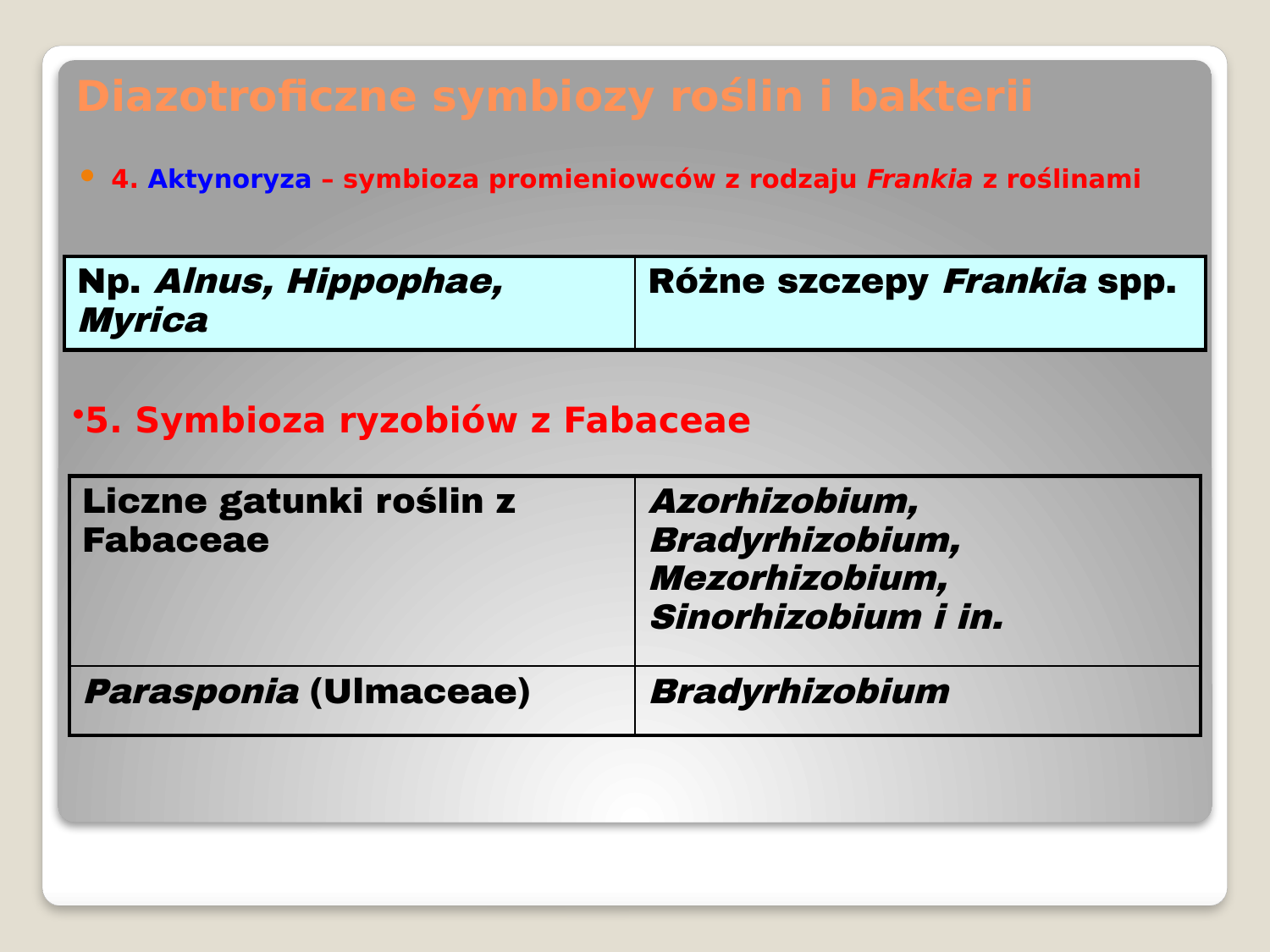

# Diazotroficzne symbiozy roślin i bakterii
4. Aktynoryza – symbioza promieniowców z rodzaju Frankia z roślinami
| Np. Alnus, Hippophae, Myrica | Różne szczepy Frankia spp. |
| --- | --- |
5. Symbioza ryzobiów z Fabaceae
| Liczne gatunki roślin z Fabaceae | Azorhizobium, Bradyrhizobium, Mezorhizobium, Sinorhizobium i in. |
| --- | --- |
| Parasponia (Ulmaceae) | Bradyrhizobium |